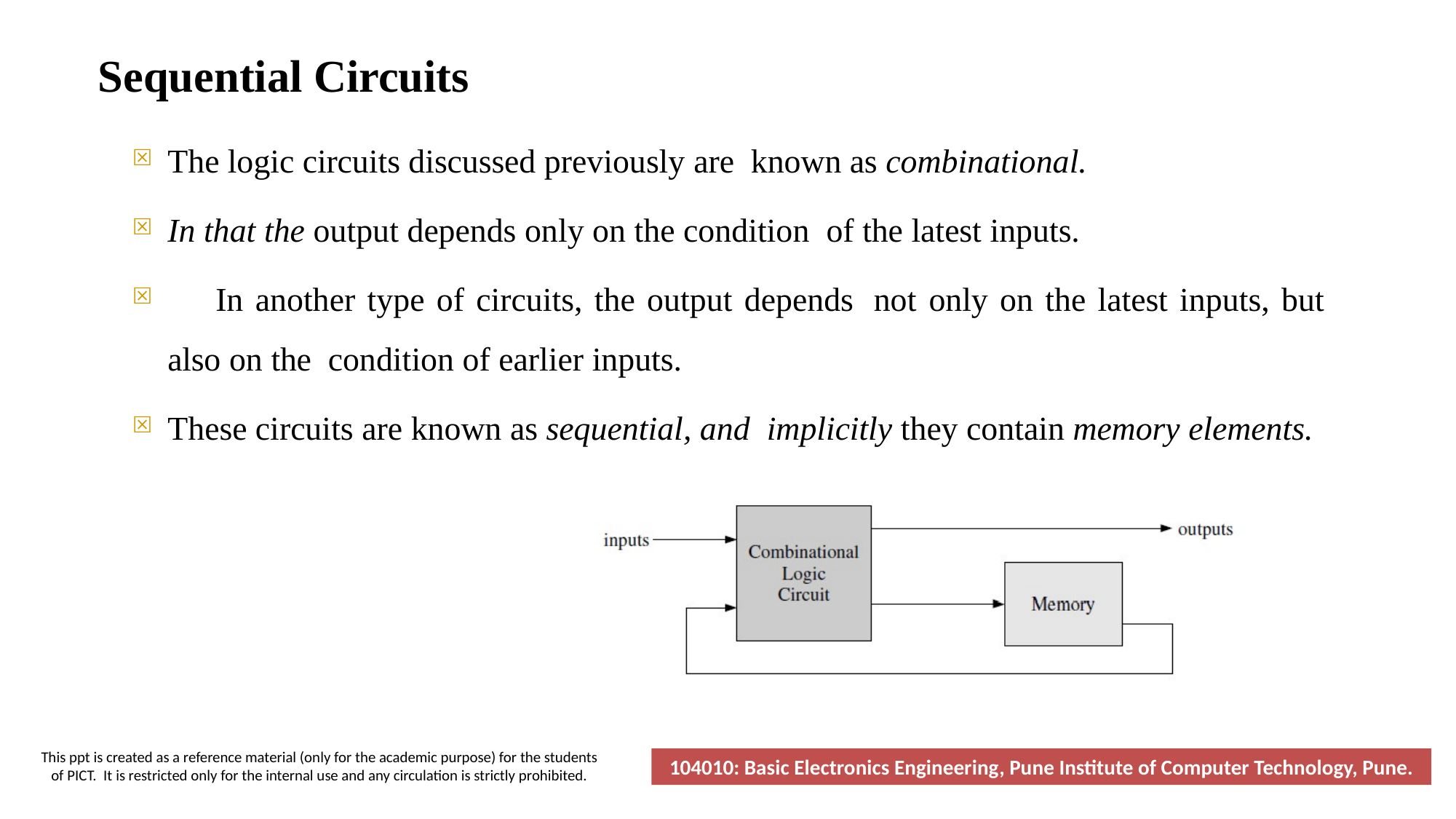

# Sequential Circuits
The logic circuits discussed previously are  known as combinational.
In that the output depends only on the condition  of the latest inputs.
	In another type of circuits, the output depends  not only on the latest inputs, but also on the  condition of earlier inputs.
These circuits are known as sequential, and  implicitly they contain memory elements.